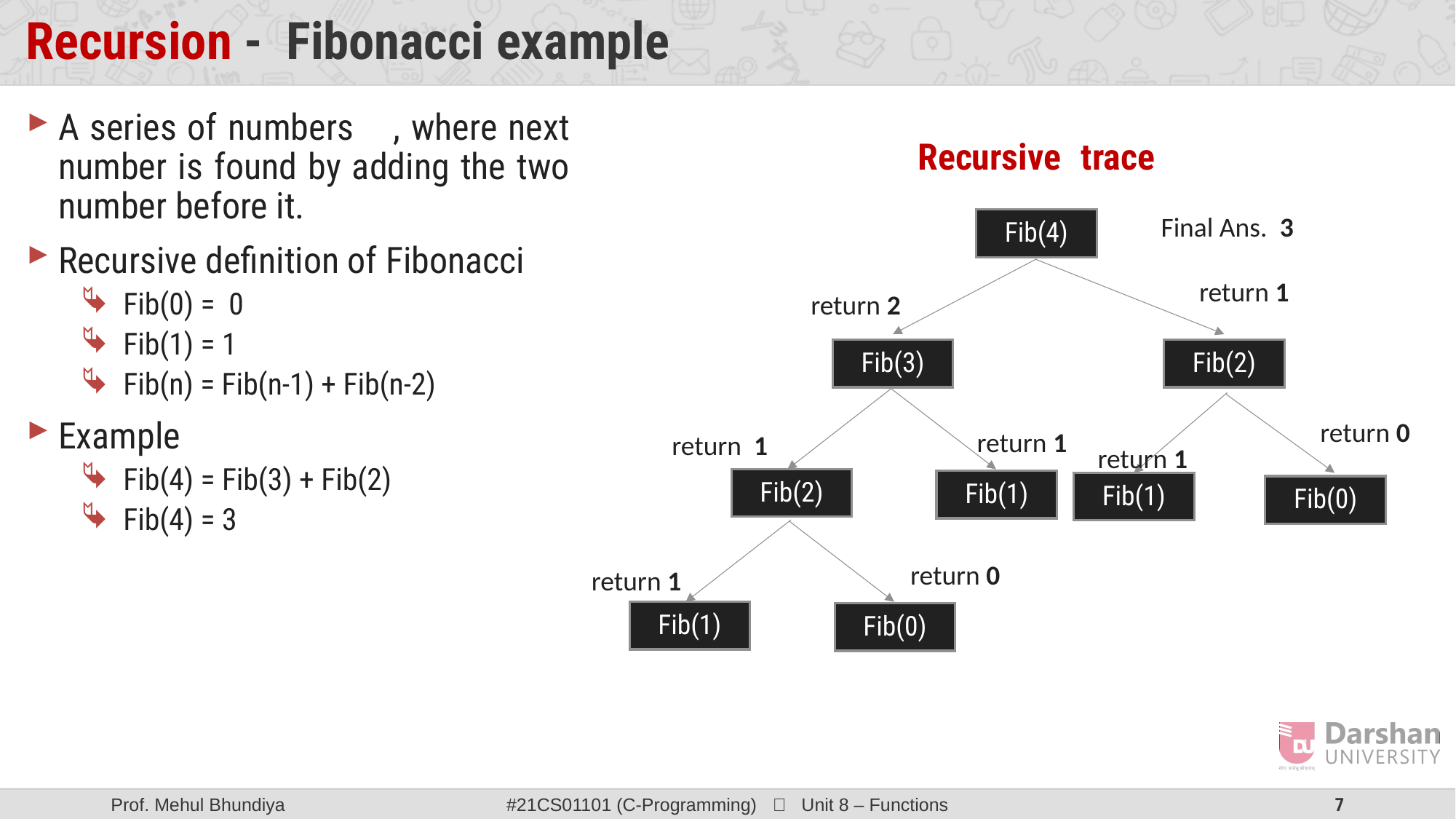

# Recursion -  Fibonacci example
A series of numbers	, where next number is found by adding the two number before it.
Recursive definition of Fibonacci
Fib(0) =  0
Fib(1) = 1
Fib(n) = Fib(n-1) + Fib(n-2)
Example
Fib(4) = Fib(3) + Fib(2)
Fib(4) = 3

Recursive trace
 Final Ans.  3
Fib(4)
return 1
return 2
Fib(2)
Fib(3)
return 0
return 1
return  1
return 1
Fib(2)
Fib(1)
Fib(1)
Fib(0)
return 0
return 1
Fib(1)
Fib(0)